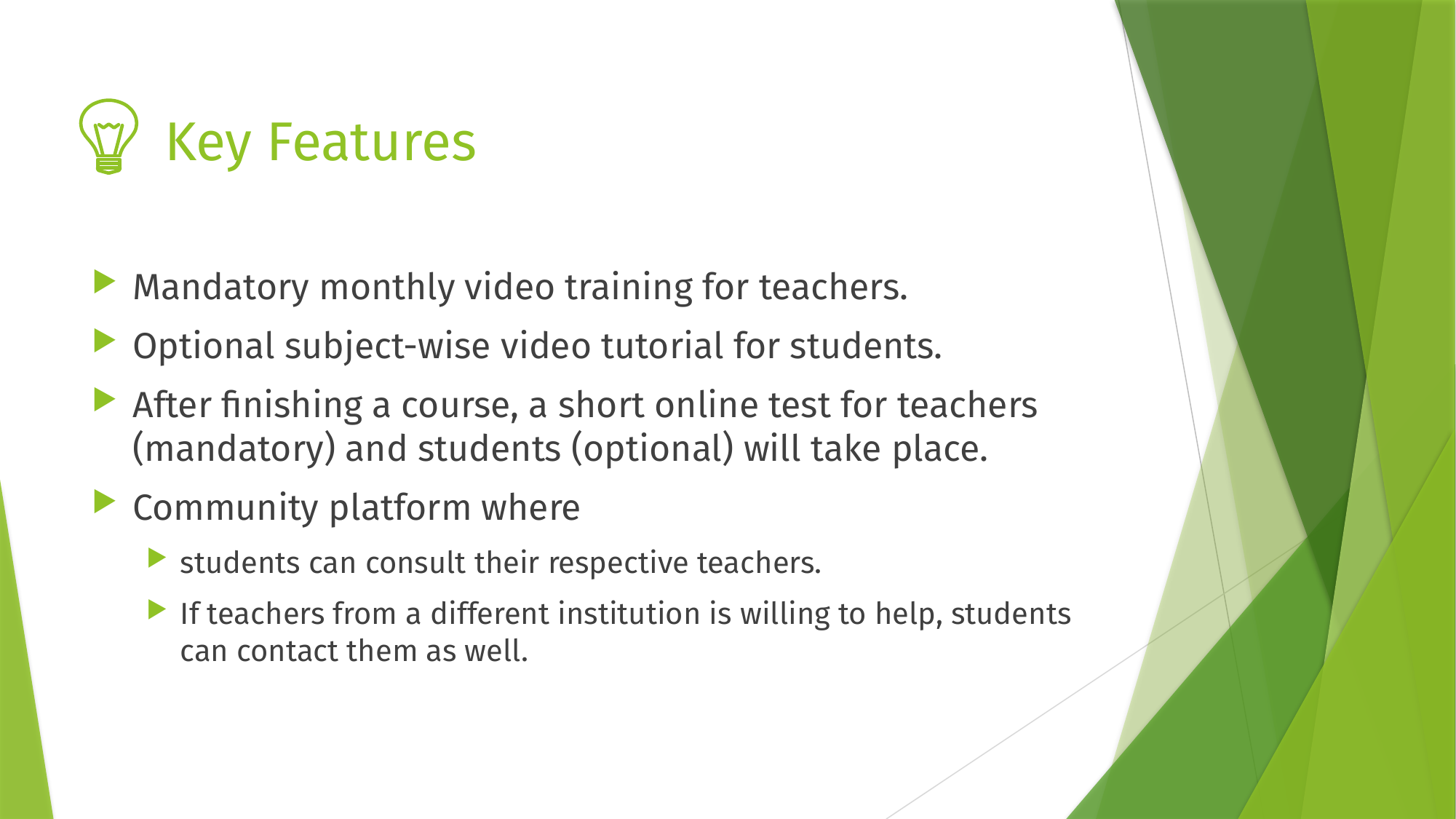

# Key Features
Mandatory monthly video training for teachers.
Optional subject-wise video tutorial for students.
After finishing a course, a short online test for teachers (mandatory) and students (optional) will take place.
Community platform where
students can consult their respective teachers.
If teachers from a different institution is willing to help, students can contact them as well.